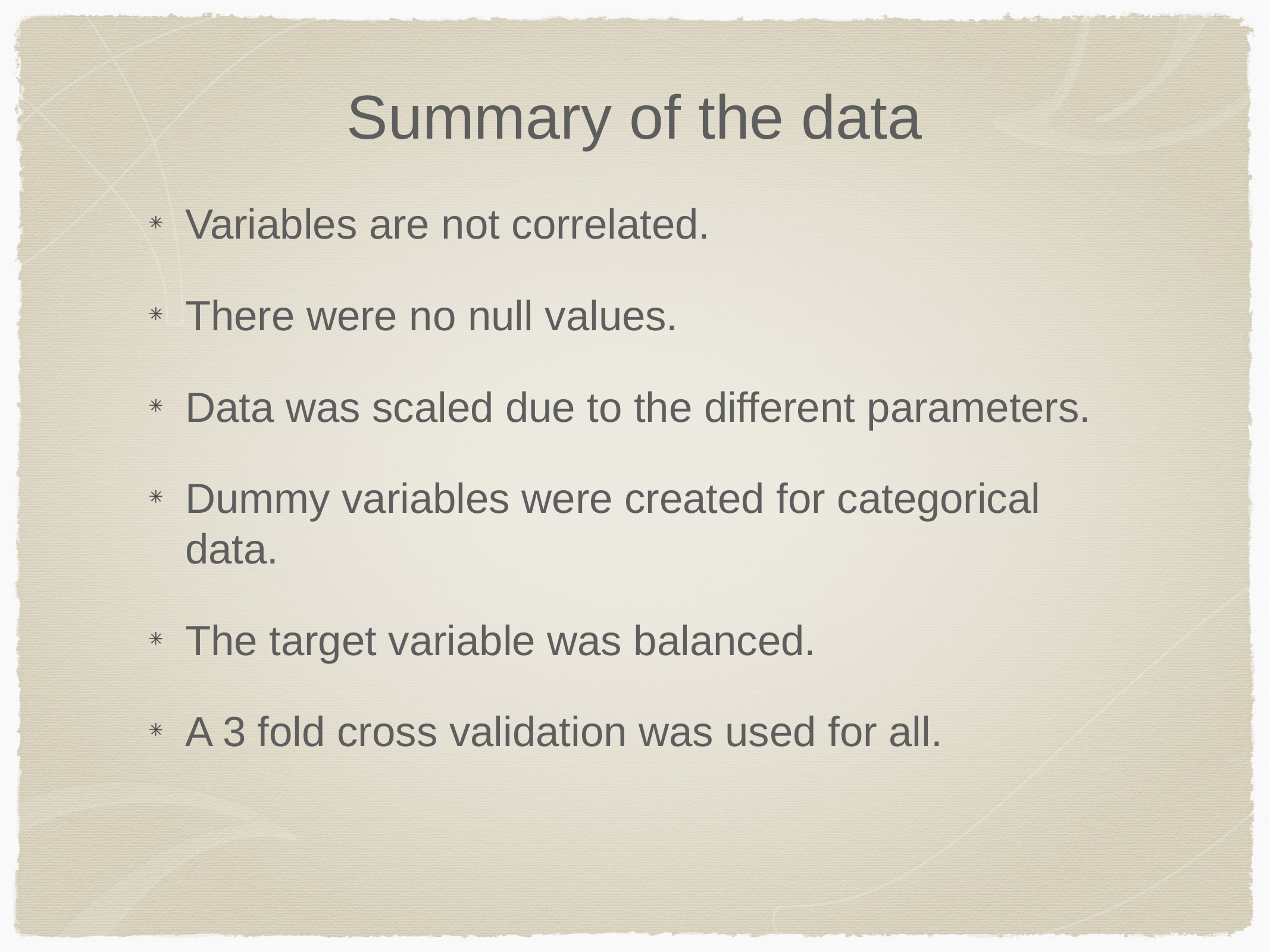

Summary of the data
Variables are not correlated.
There were no null values.
Data was scaled due to the different parameters.
Dummy variables were created for categorical data.
The target variable was balanced.
A 3 fold cross validation was used for all.